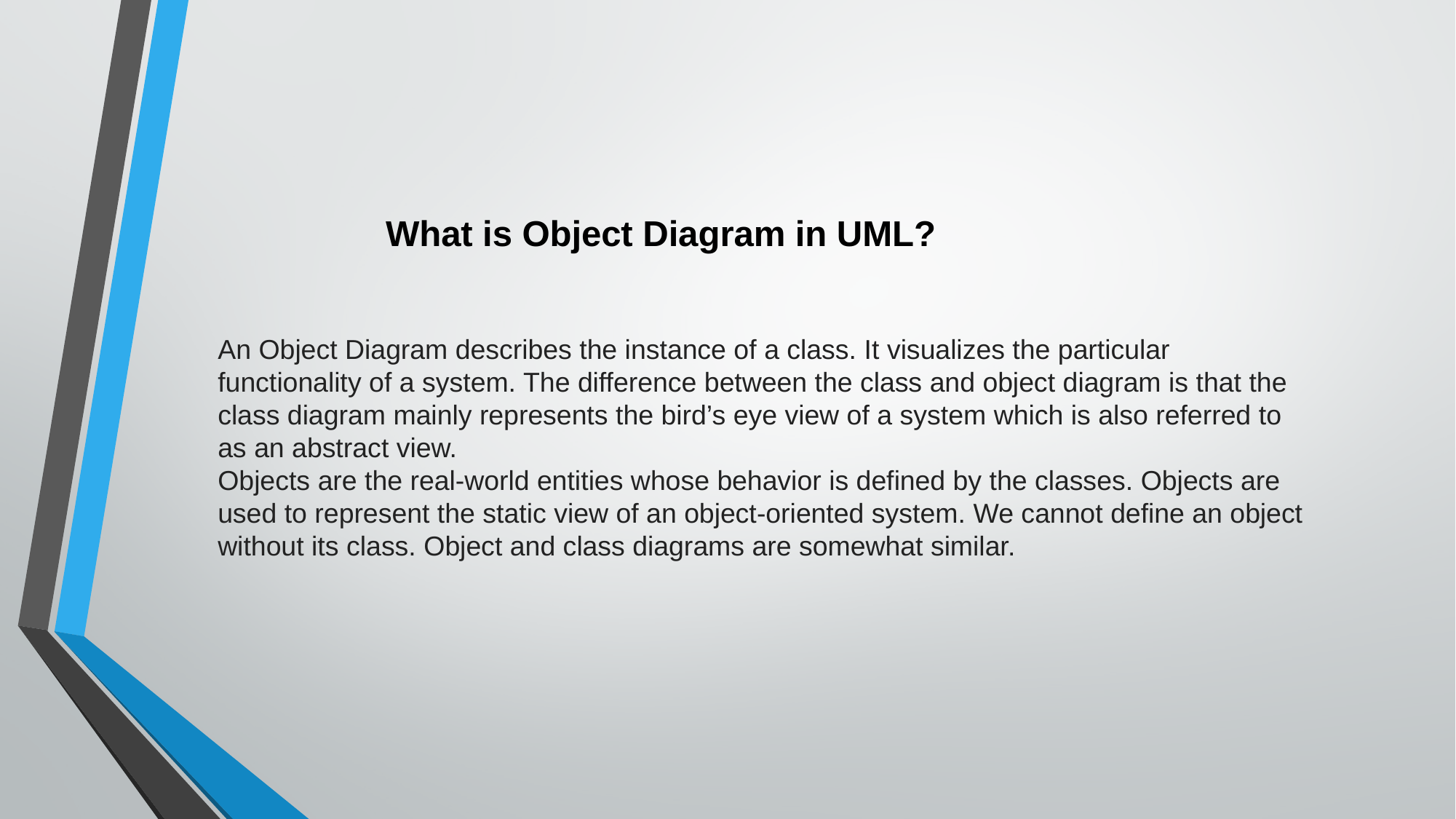

# What is Object Diagram in UML?
An Object Diagram describes the instance of a class. It visualizes the particular functionality of a system. The difference between the class and object diagram is that the class diagram mainly represents the bird’s eye view of a system which is also referred to as an abstract view.
Objects are the real-world entities whose behavior is defined by the classes. Objects are used to represent the static view of an object-oriented system. We cannot define an object without its class. Object and class diagrams are somewhat similar.